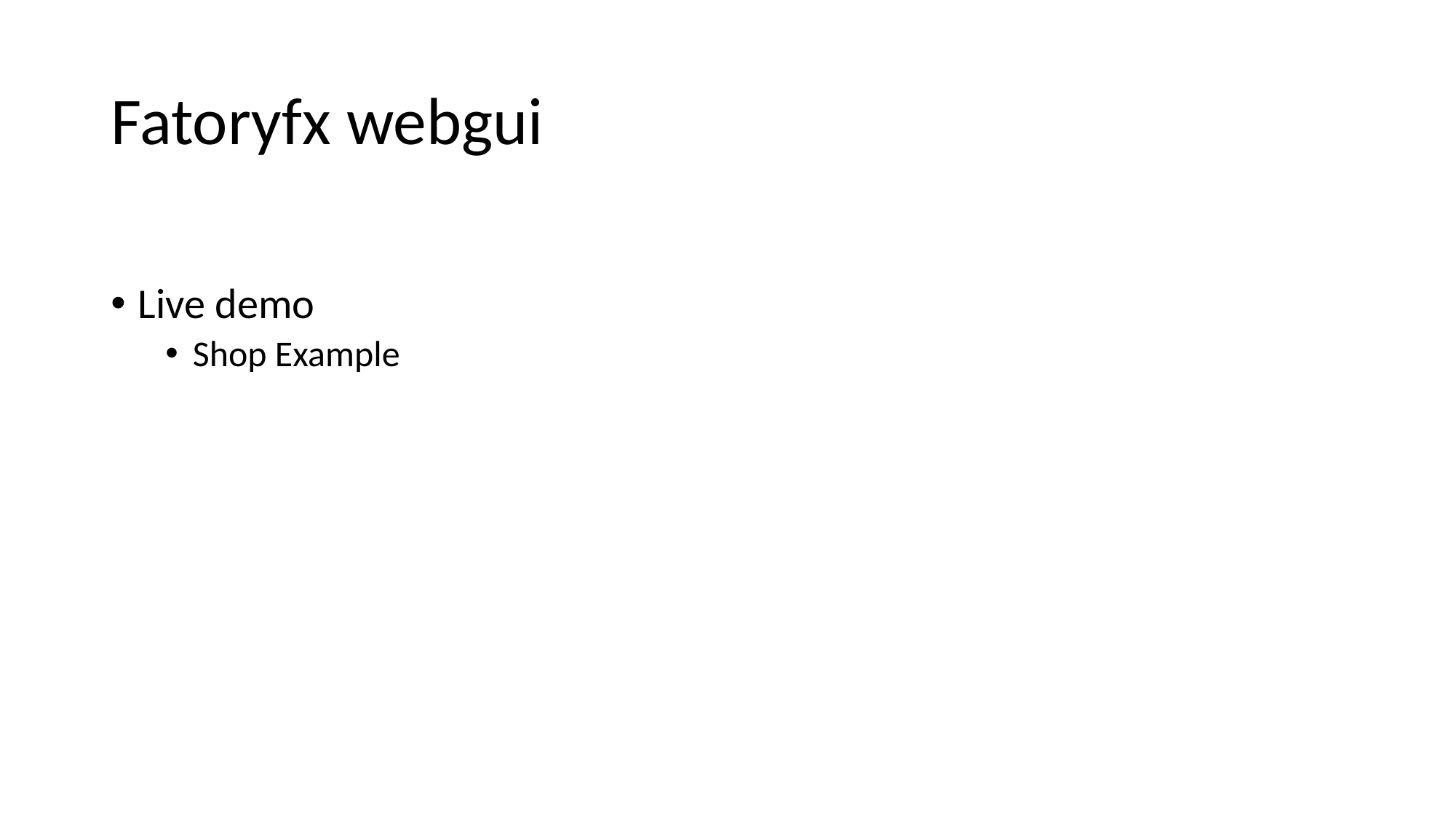

# Fatoryfx webgui
Live demo
Shop Example